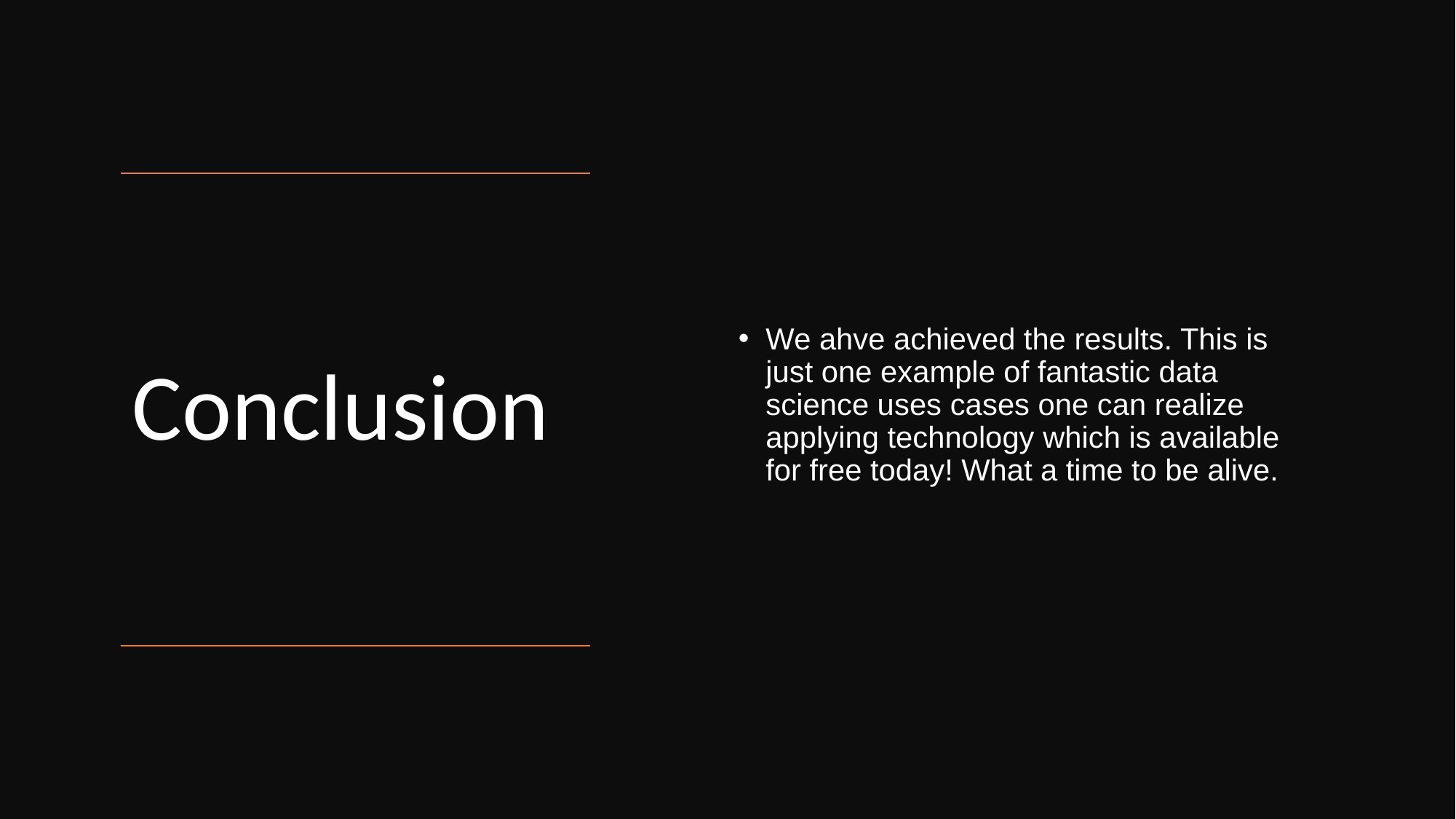

We ahve achieved the results. This is just one example of fantastic data science uses cases one can realize applying technology which is available for free today! What a time to be alive.
# Conclusion